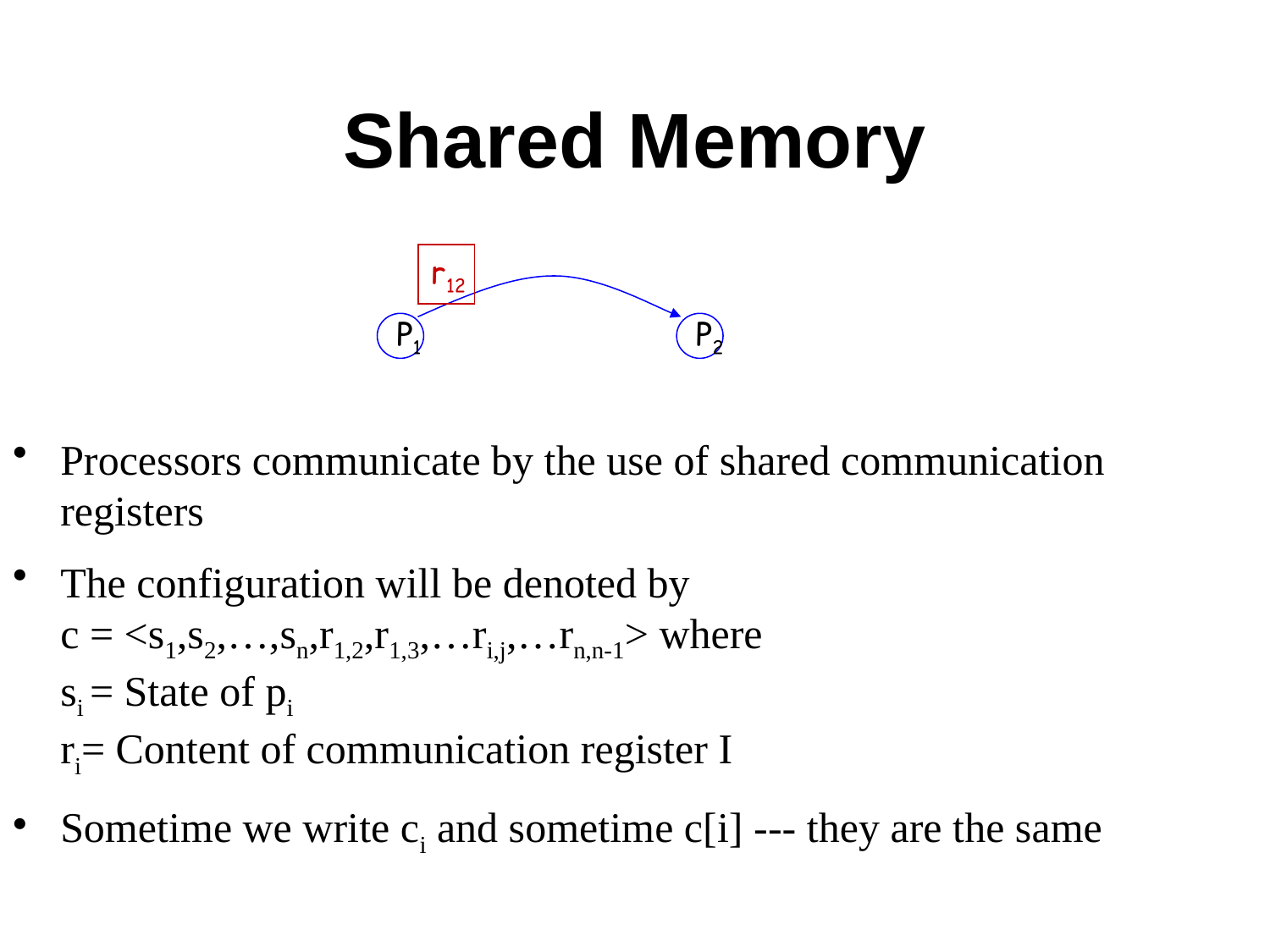

# Shared Memory
r12

P1
P2
Processors communicate by the use of shared communication registers
The configuration will be denoted by
c = <s1,s2,…,sn,r1,2,r1,3,…ri,j,…rn,n-1> where
si = State of pi
ri= Content of communication register I
Sometime we write ci and sometime c[i] --- they are the same
2-11